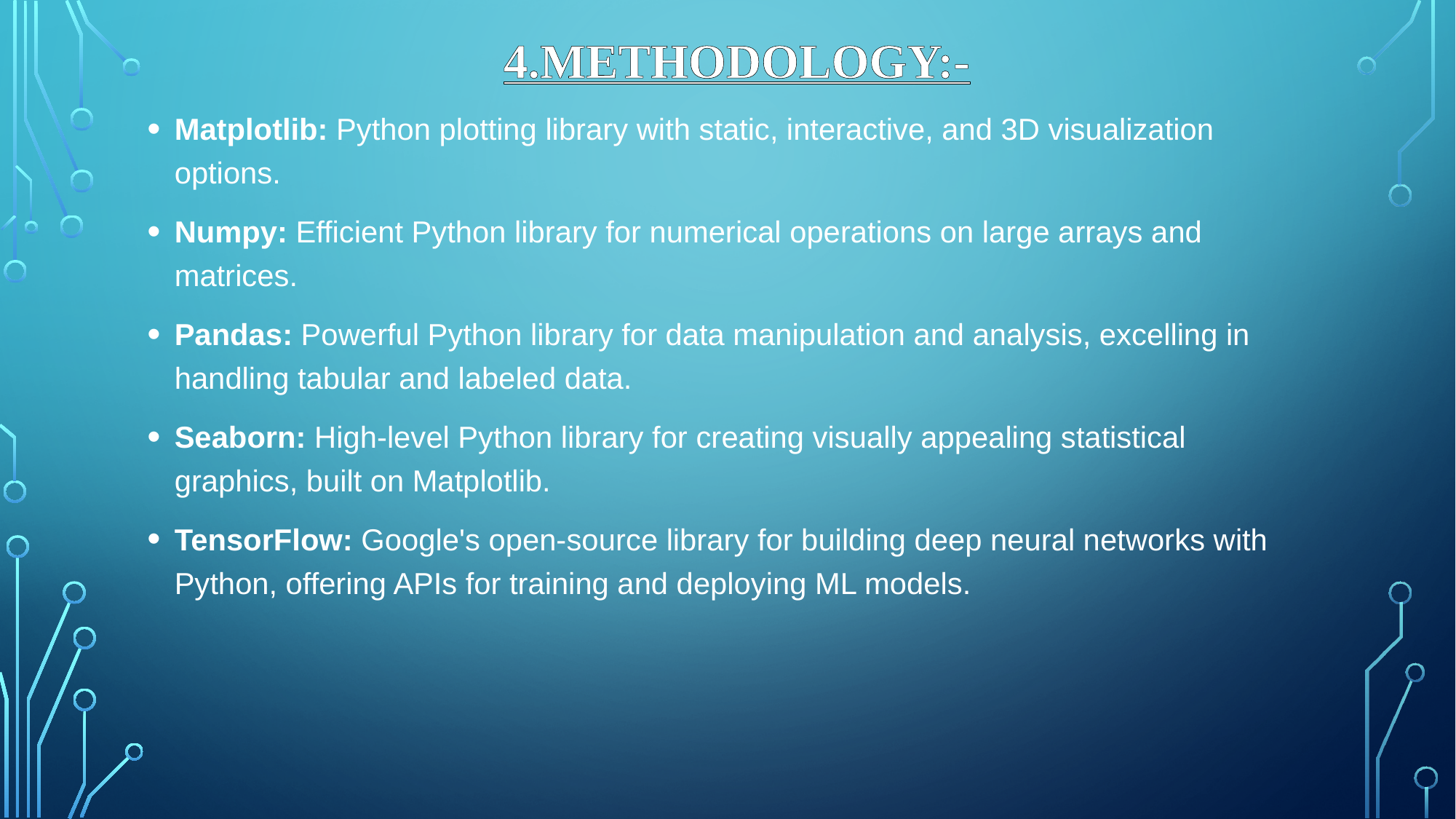

4.METHODOLOGY:-
Matplotlib: Python plotting library with static, interactive, and 3D visualization options.
Numpy: Efficient Python library for numerical operations on large arrays and matrices.
Pandas: Powerful Python library for data manipulation and analysis, excelling in handling tabular and labeled data.
Seaborn: High-level Python library for creating visually appealing statistical graphics, built on Matplotlib.
TensorFlow: Google's open-source library for building deep neural networks with Python, offering APIs for training and deploying ML models.